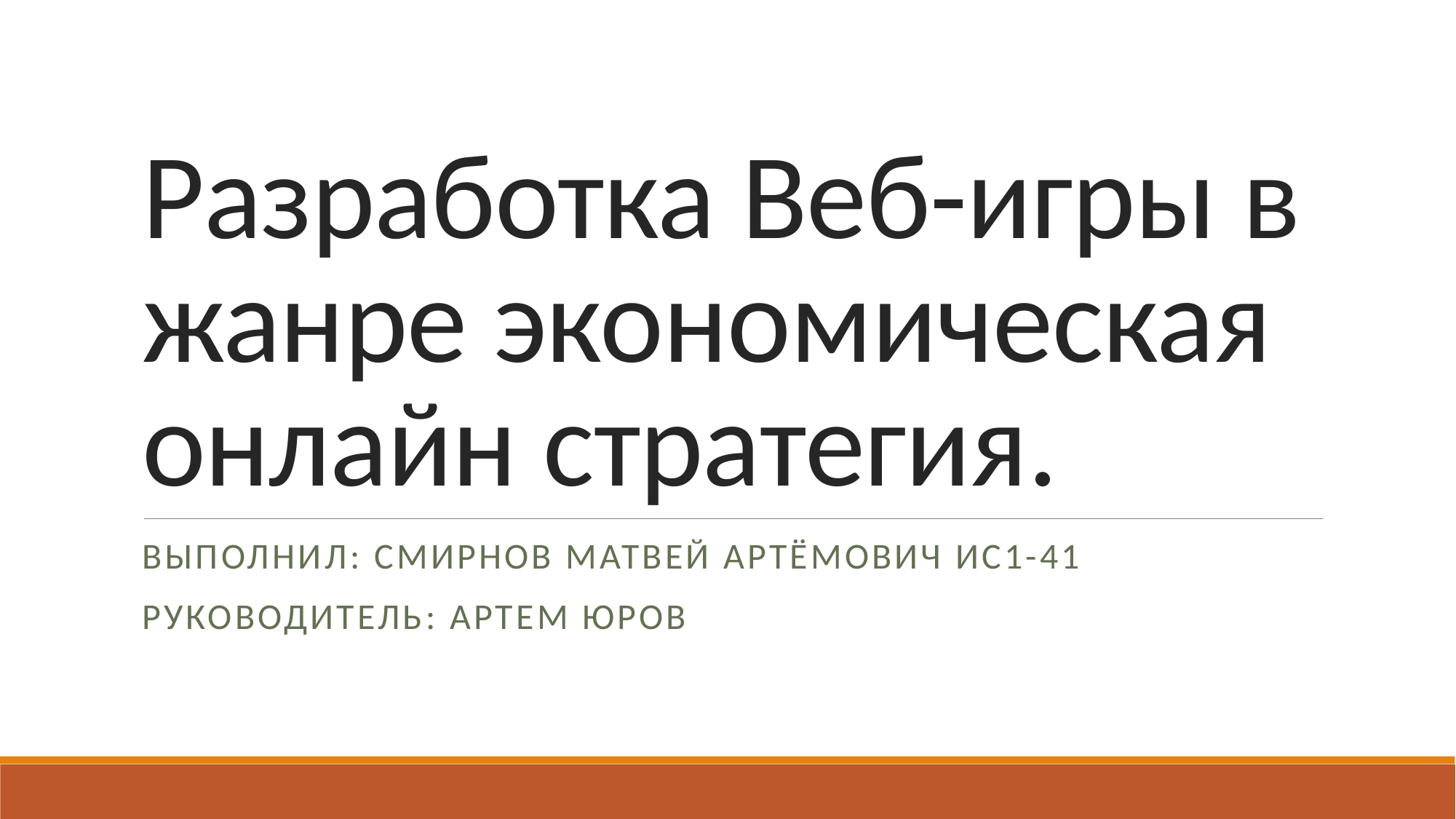

# Разработка Веб-игры в жанре экономическая онлайн стратегия.
Выполнил: Смирнов Матвей Артёмович ИС1-41
Руководитель: Артем Юров